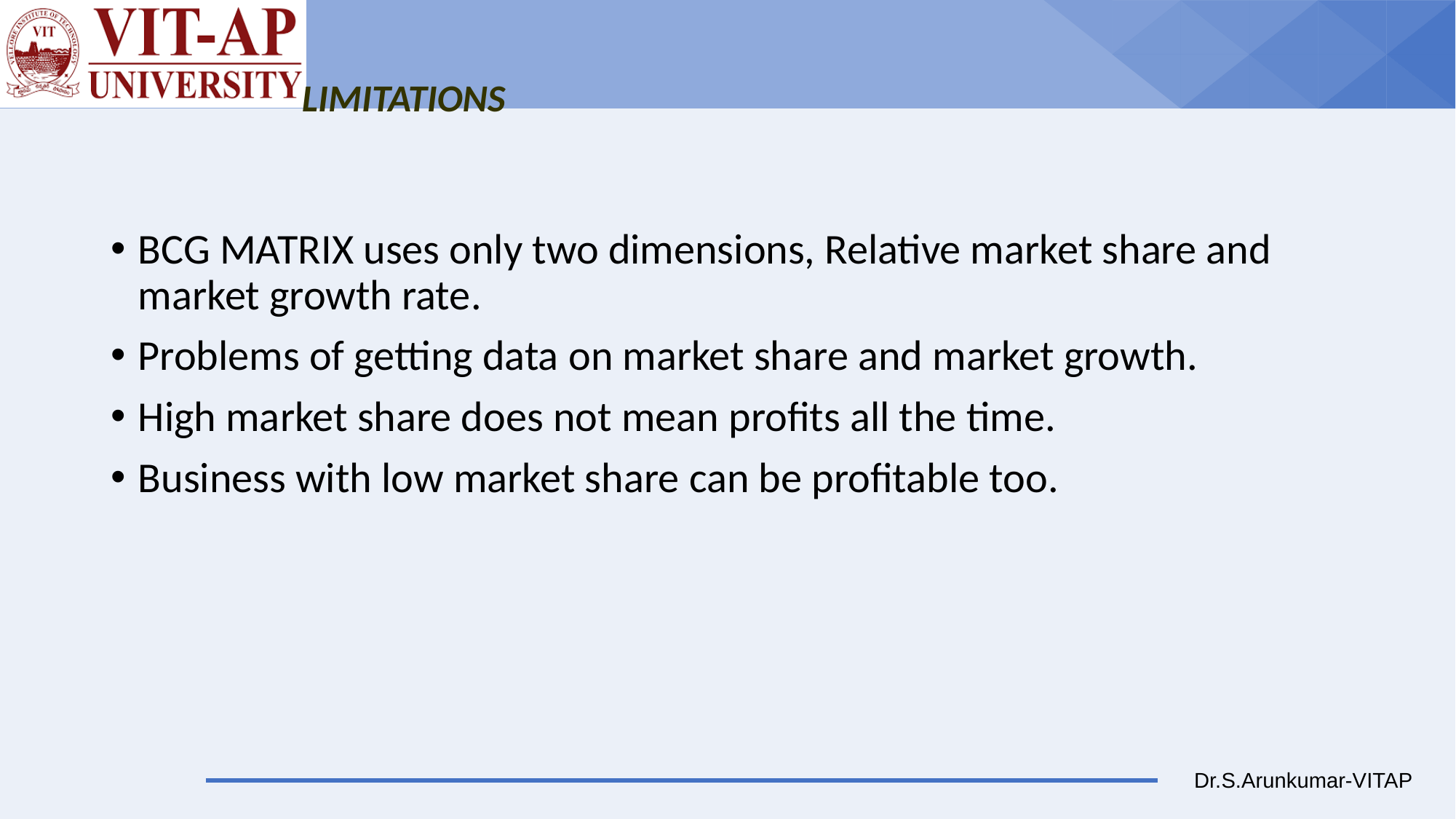

# LIMITATIONS
BCG MATRIX uses only two dimensions, Relative market share and market growth rate.
Problems of getting data on market share and market growth.
High market share does not mean profits all the time.
Business with low market share can be profitable too.